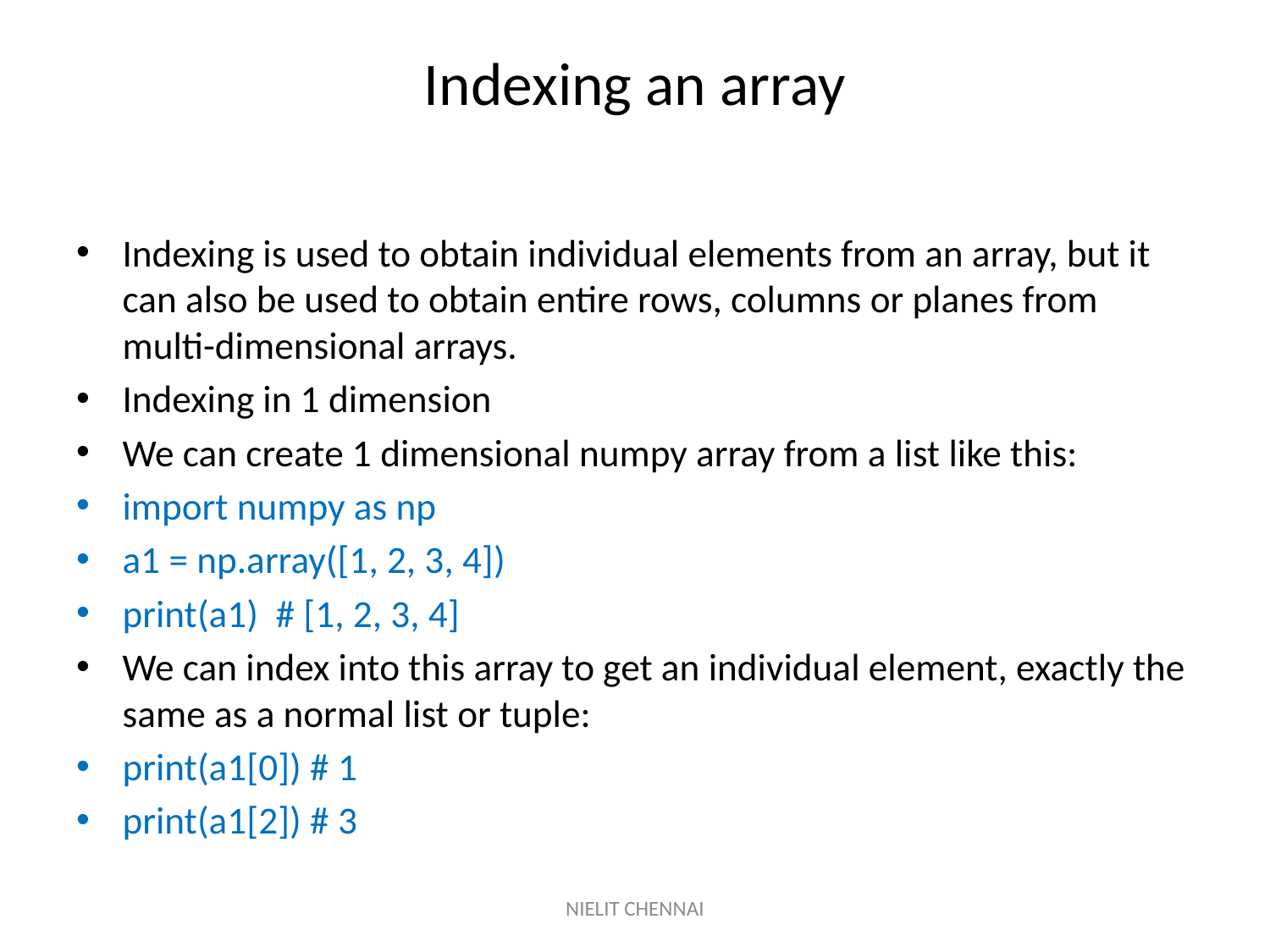

# Indexing an array
Indexing is used to obtain individual elements from an array, but it can also be used to obtain entire rows, columns or planes from multi-dimensional arrays.
Indexing in 1 dimension
We can create 1 dimensional numpy array from a list like this:
import numpy as np
a1 = np.array([1, 2, 3, 4])
print(a1)  # [1, 2, 3, 4]
We can index into this array to get an individual element, exactly the same as a normal list or tuple:
print(a1[0]) # 1
print(a1[2]) # 3

NIELIT CHENNAI